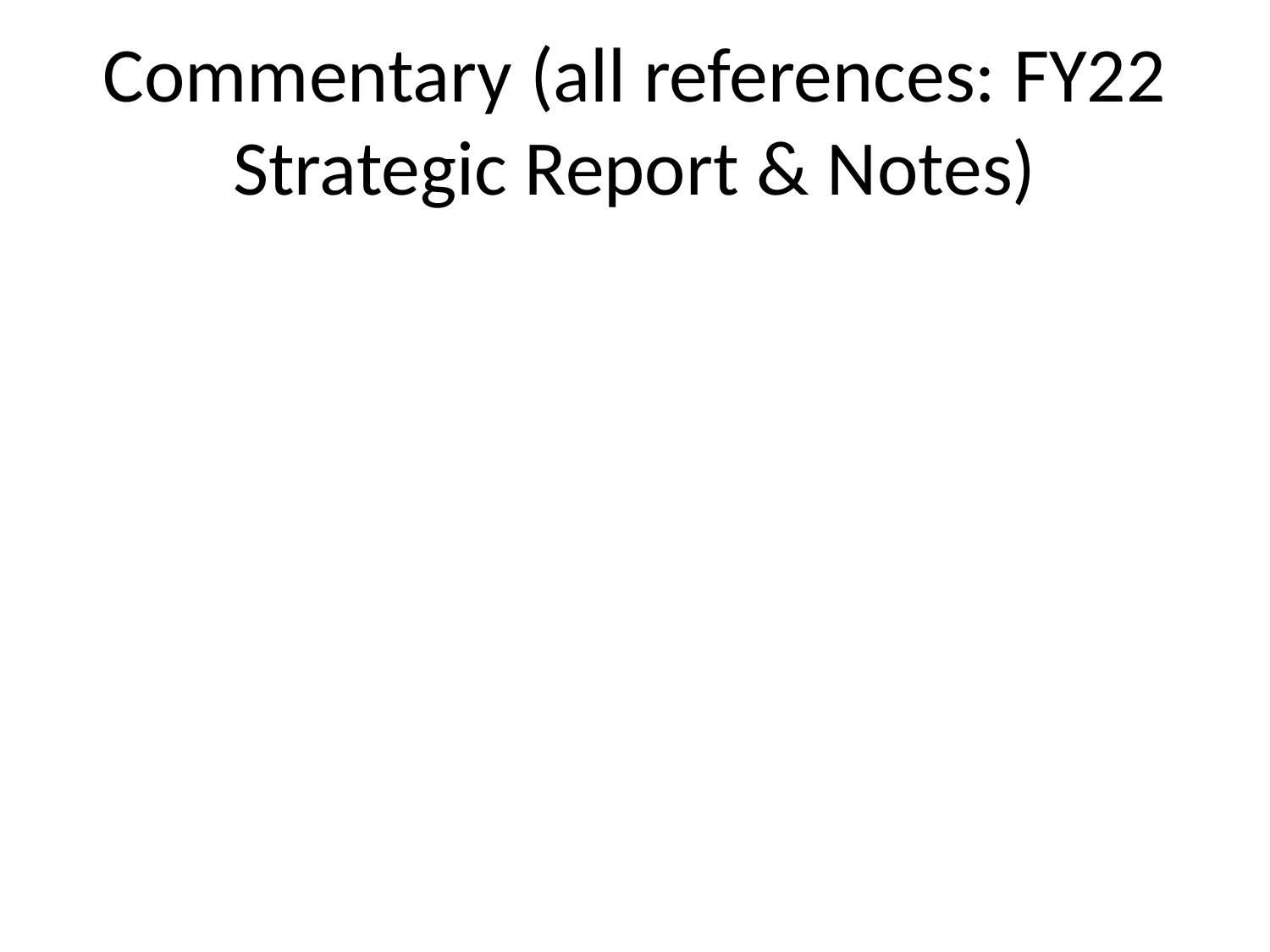

# Commentary (all references: FY22 Strategic Report & Notes)